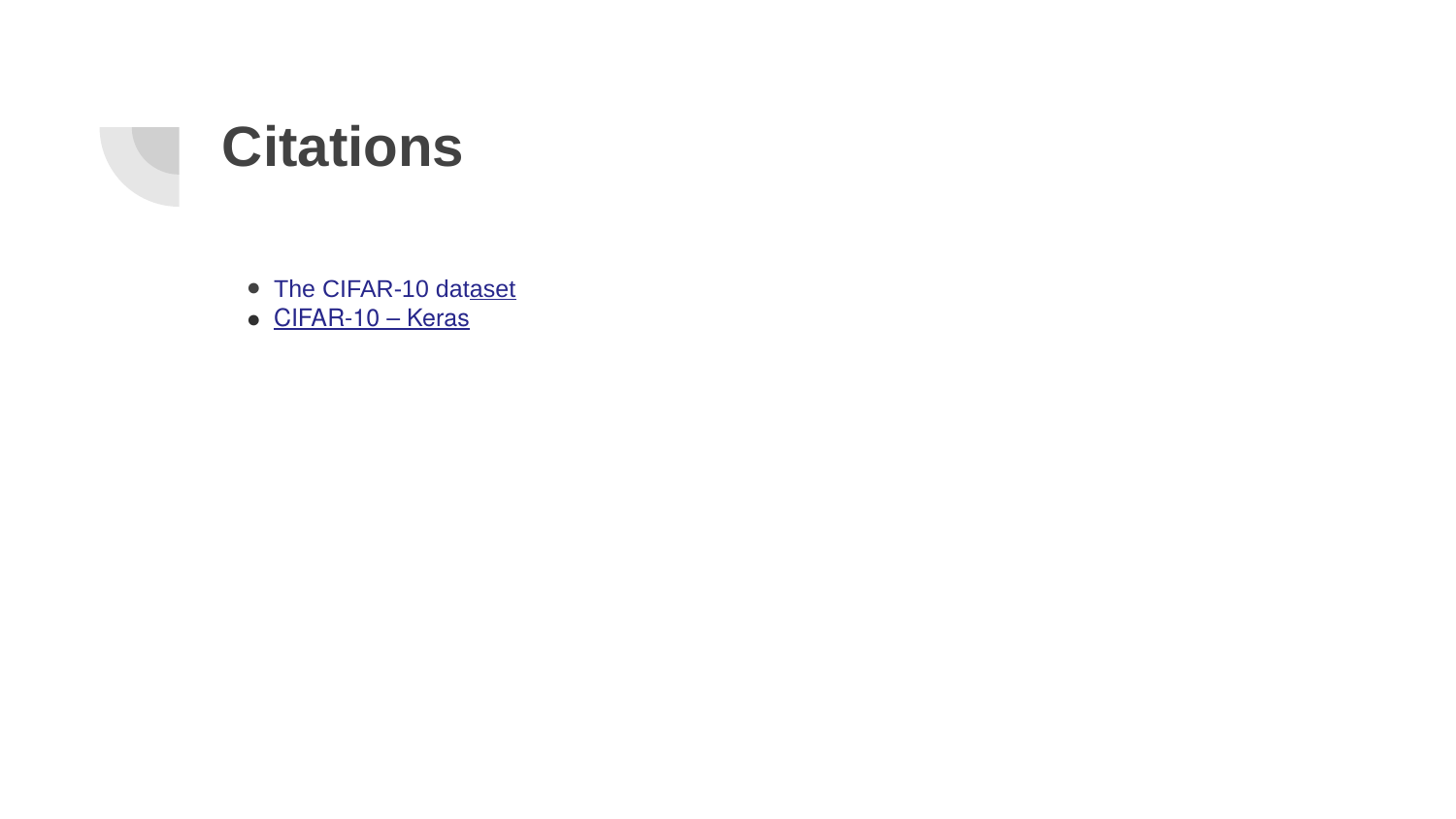

# Citations
The CIFAR-10 dataset
CIFAR-10 – Keras